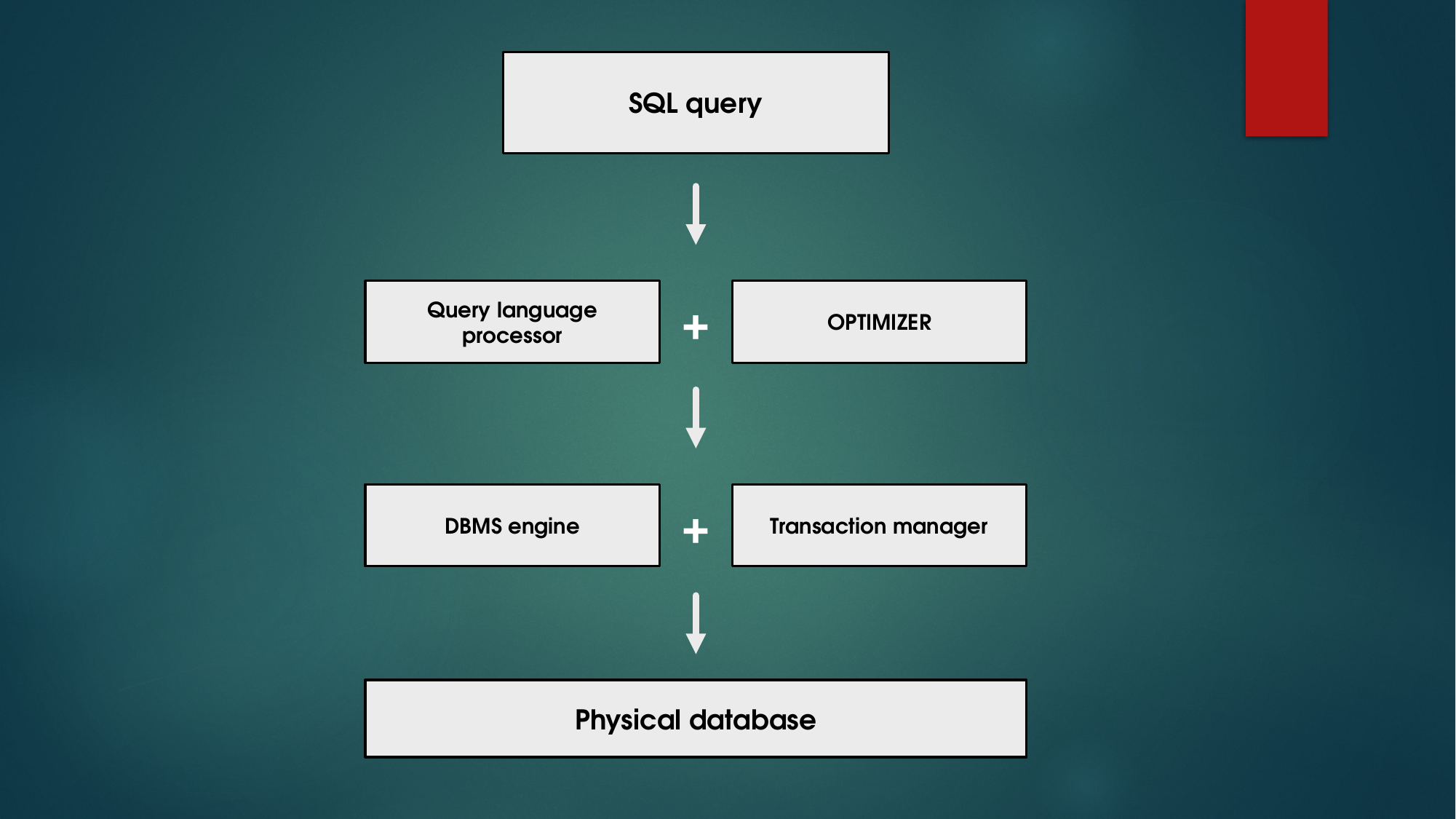

SQL query
Query language processor
OPTIMIZER
+
DBMS engine
Transaction manager
+
Physical database